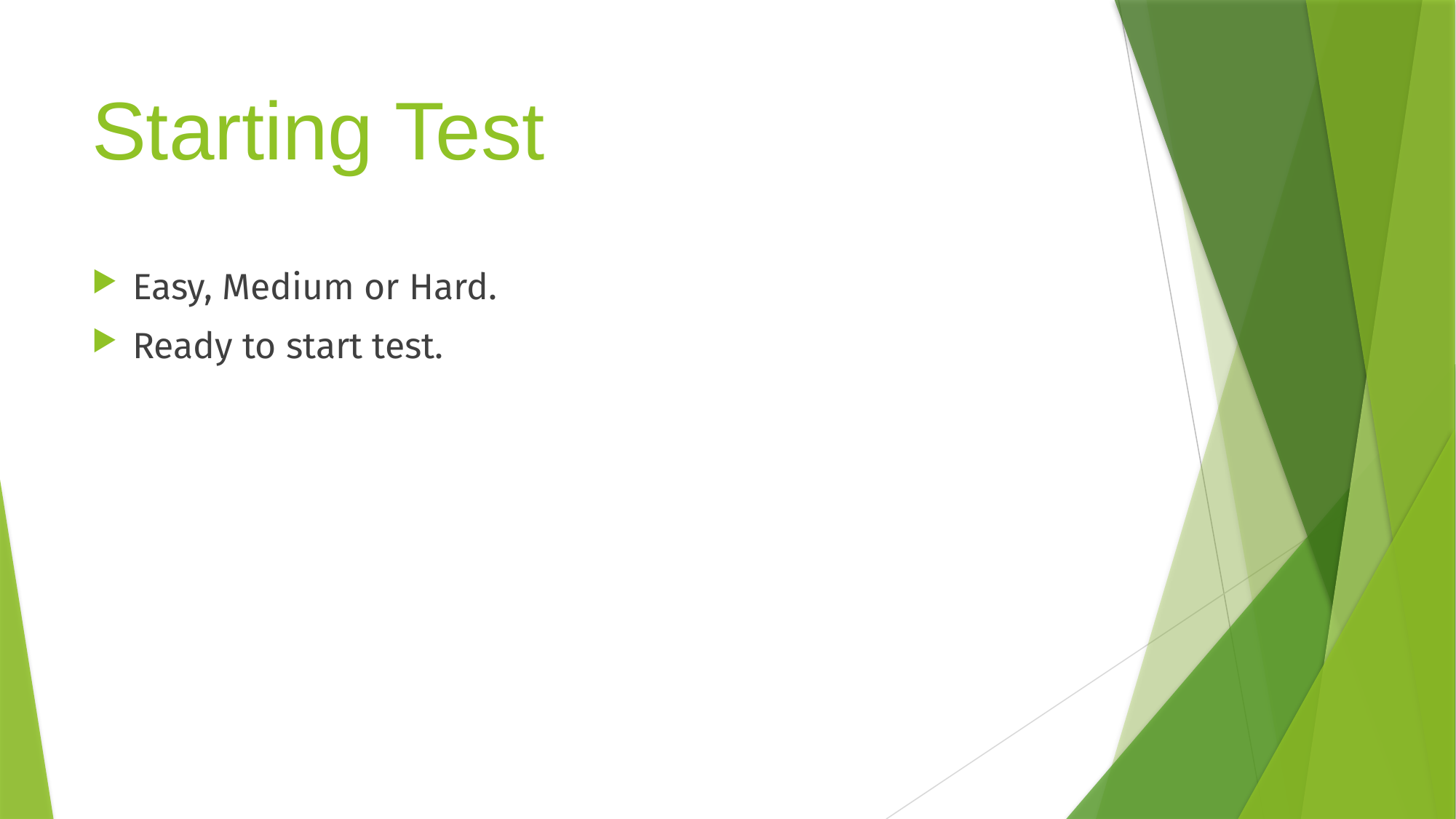

# Starting Test
Easy, Medium or Hard.
Ready to start test.